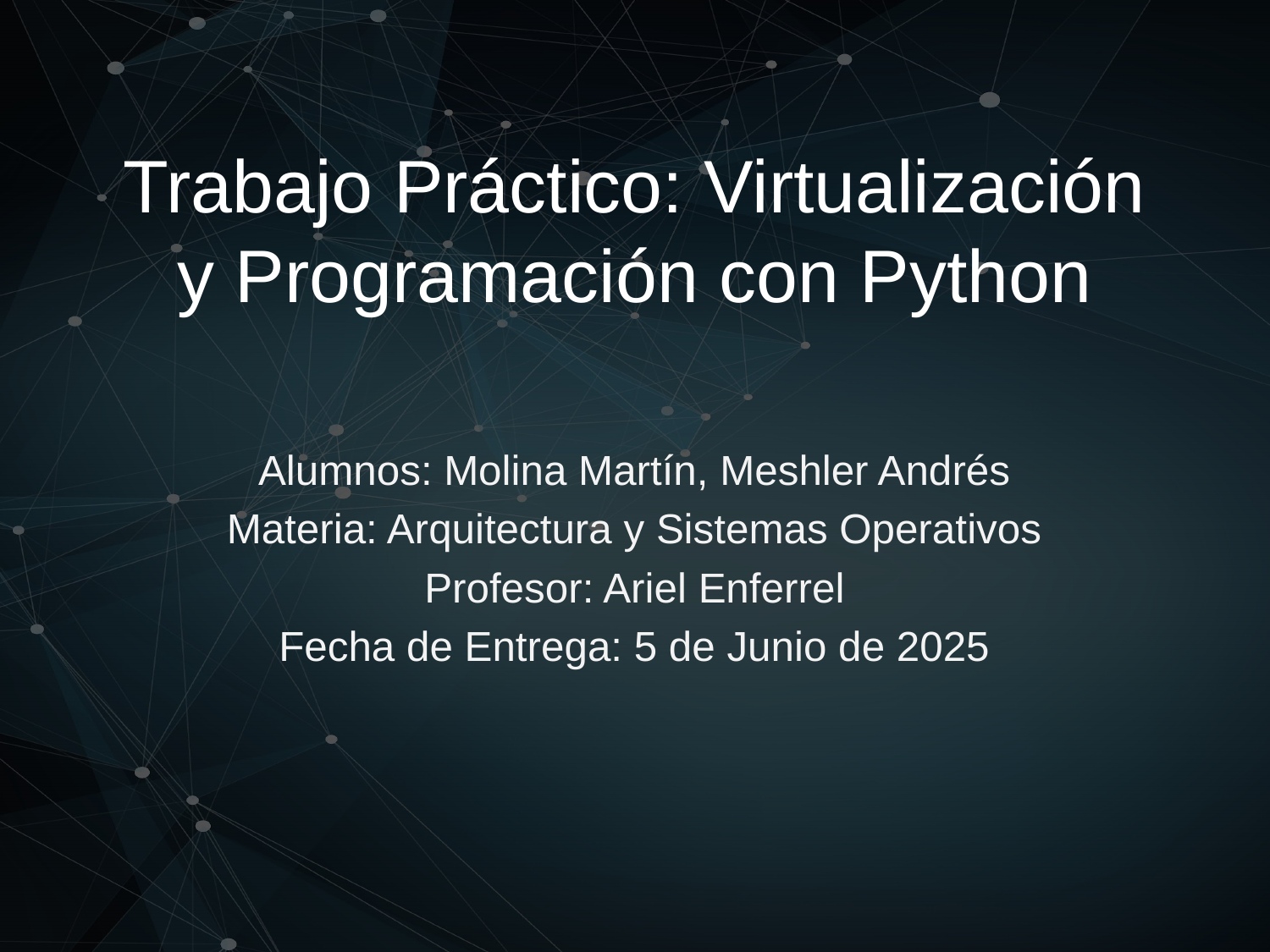

# Trabajo Práctico: Virtualización y Programación con Python
Alumnos: Molina Martín, Meshler Andrés
Materia: Arquitectura y Sistemas Operativos
Profesor: Ariel Enferrel
Fecha de Entrega: 5 de Junio de 2025